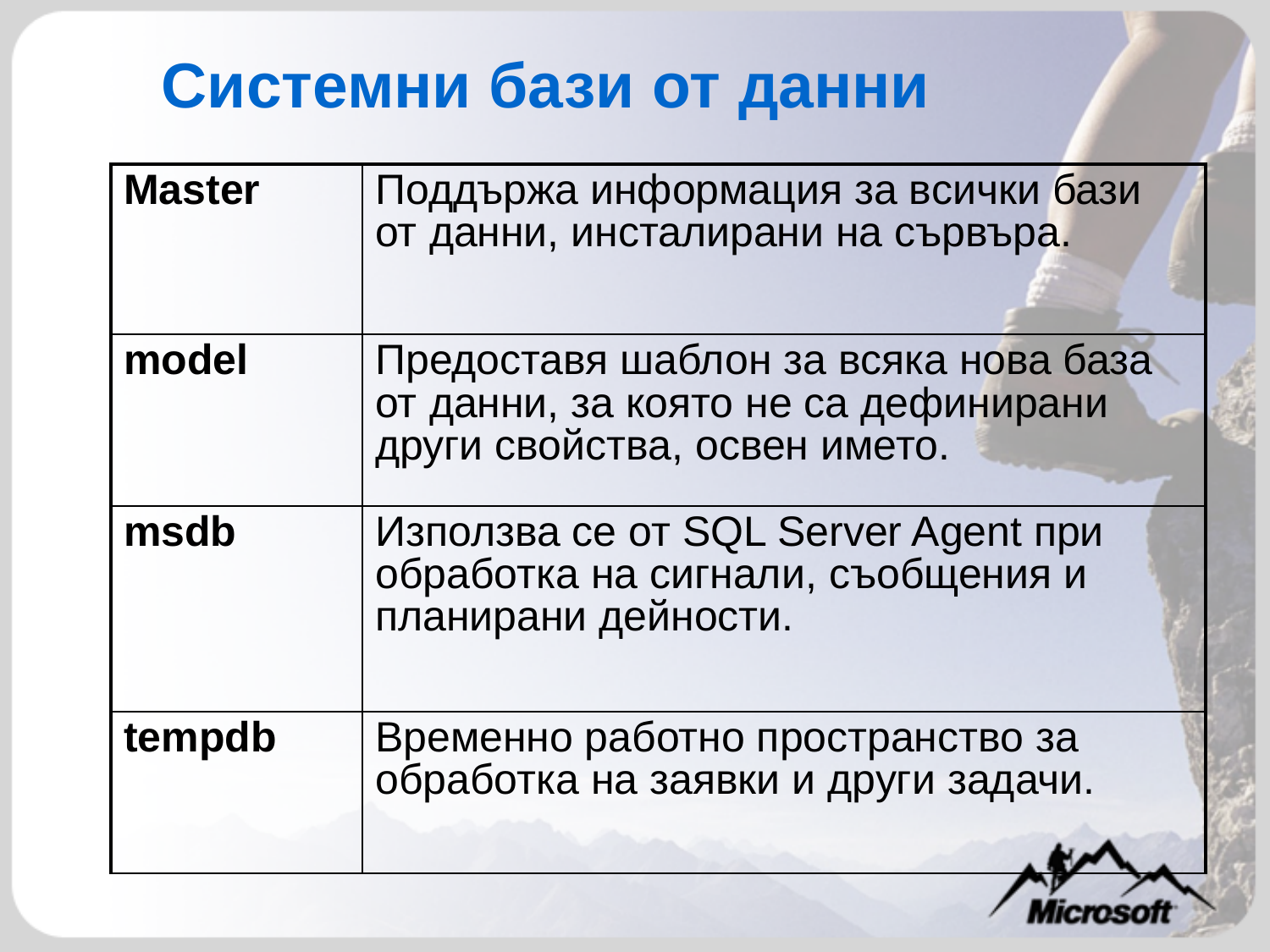

# Системни бази от данни
| Master | Поддържа информация за всички бази от данни, инсталирани на сървъра. |
| --- | --- |
| model | Предоставя шаблон за всяка нова база от данни, за която не са дефинирани други свойства, освен името. |
| msdb | Използва се от SQL Server Agent при обработка на сигнали, съобщения и планирани дейности. |
| tempdb | Временно работно пространство за обработка на заявки и други задачи. |